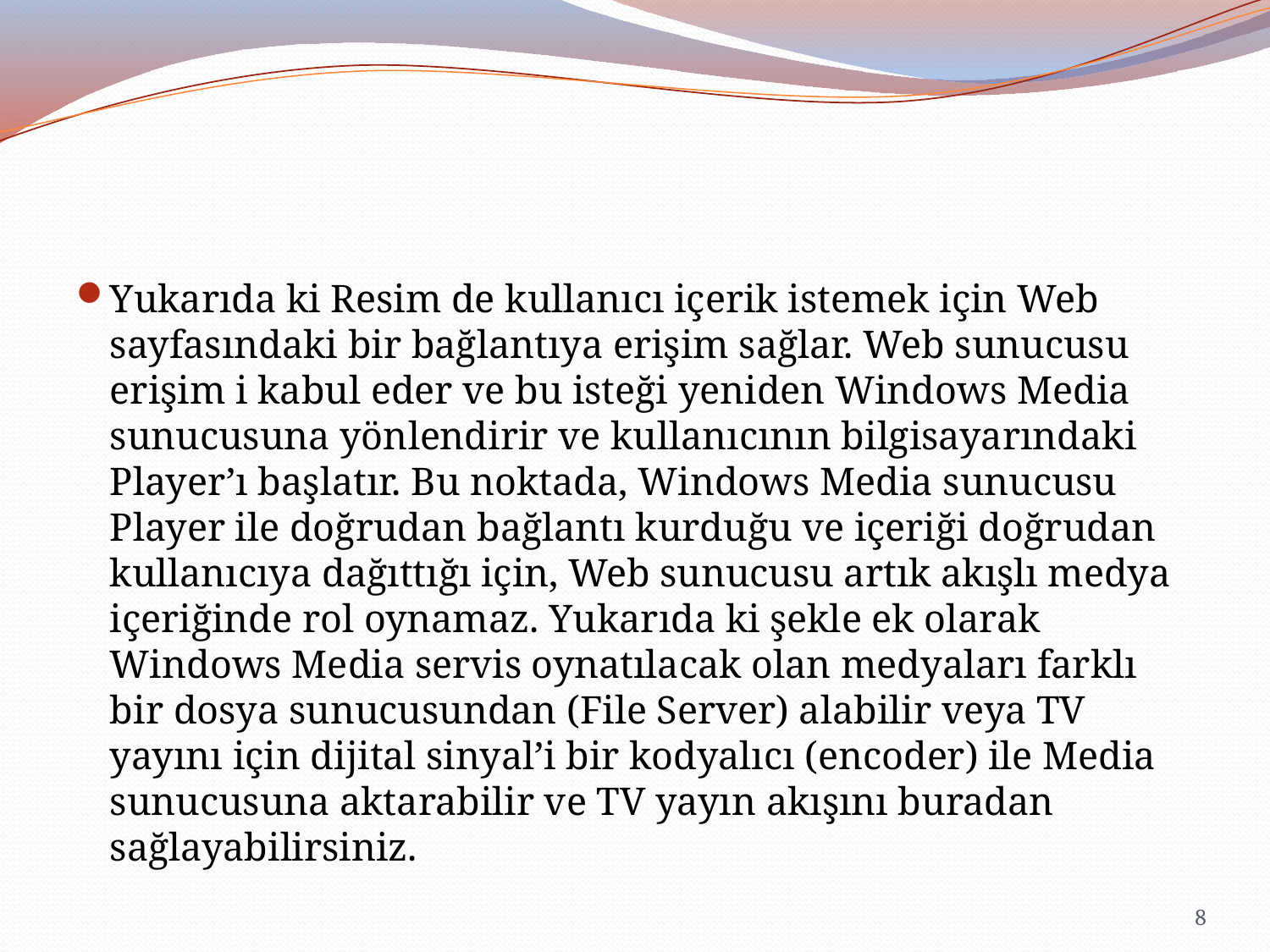

Yukarıda ki Resim de kullanıcı içerik istemek için Web sayfasındaki bir bağlantıya erişim sağlar. Web sunucusu erişim i kabul eder ve bu isteği yeniden Windows Media sunucusuna yönlendirir ve kullanıcının bilgisayarındaki Player’ı başlatır. Bu noktada, Windows Media sunucusu Player ile doğrudan bağlantı kurduğu ve içeriği doğrudan kullanıcıya dağıttığı için, Web sunucusu artık akışlı medya içeriğinde rol oynamaz. Yukarıda ki şekle ek olarak Windows Media servis oynatılacak olan medyaları farklı bir dosya sunucusundan (File Server) alabilir veya TV yayını için dijital sinyal’i bir kodyalıcı (encoder) ile Media sunucusuna aktarabilir ve TV yayın akışını buradan sağlayabilirsiniz.

8